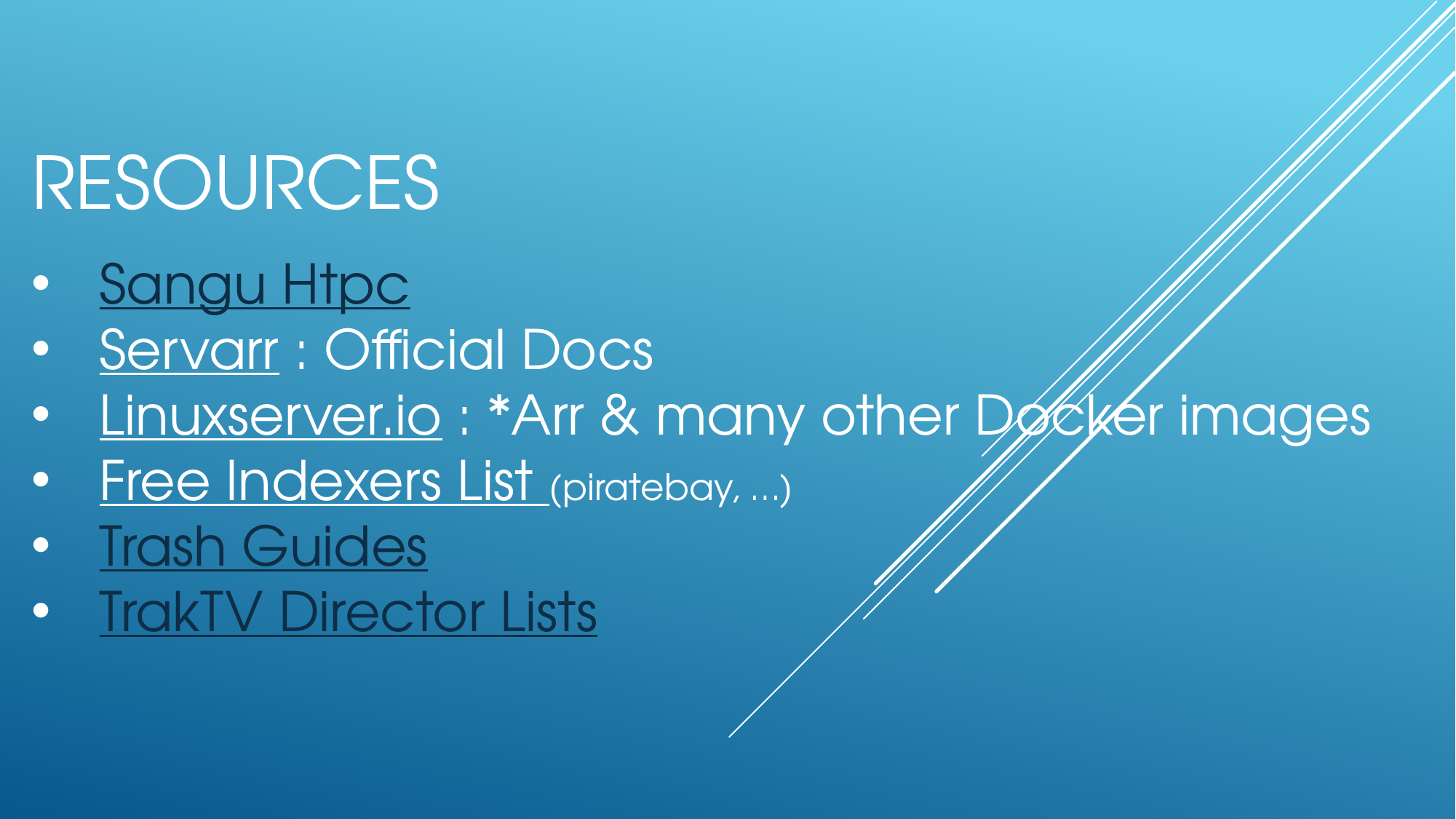

# resources
Sangu Htpc
Servarr : Official Docs
Linuxserver.io : *Arr & many other Docker images
Free Indexers List (piratebay, …)
Trash Guides
TrakTV Director Lists